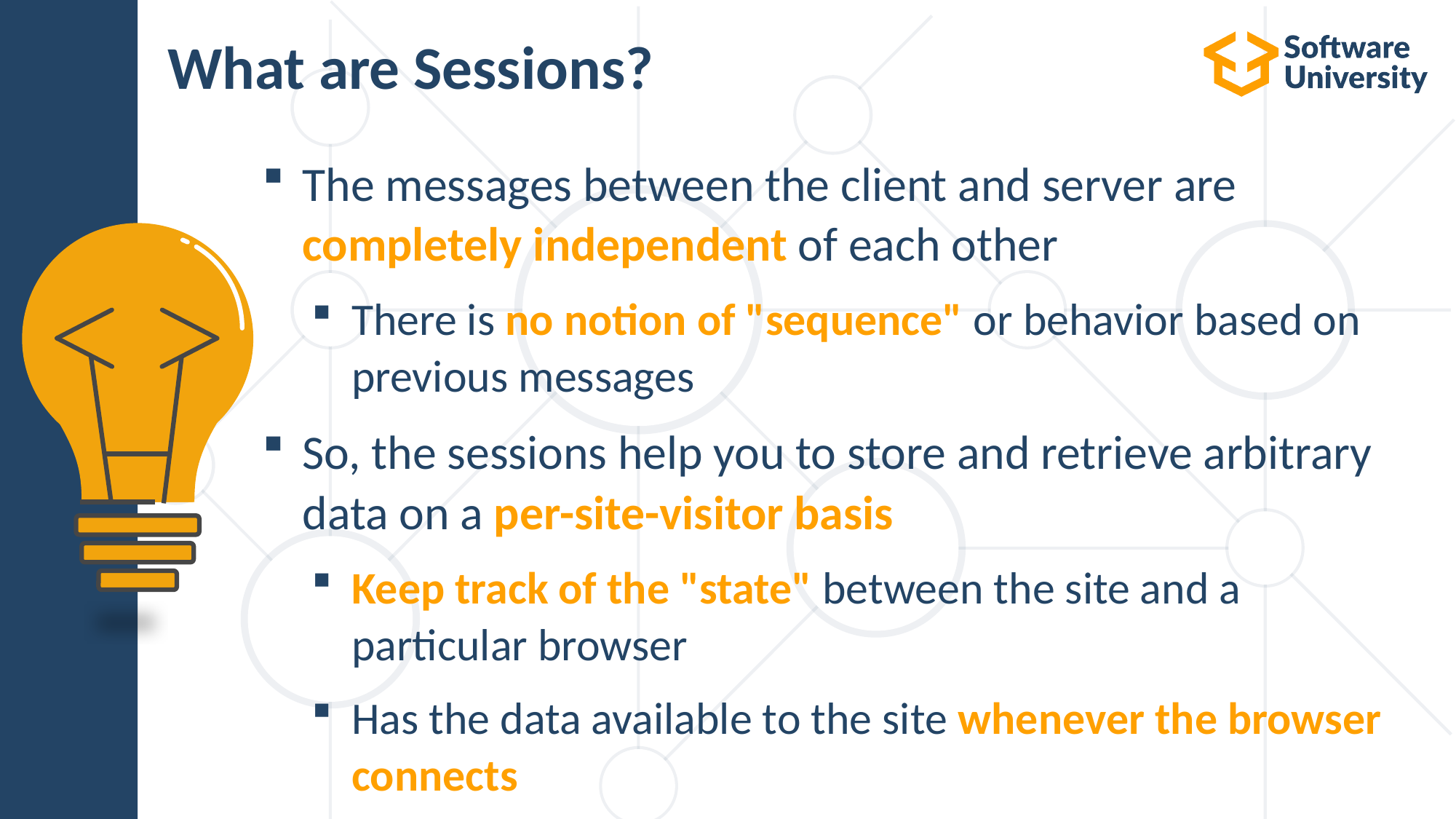

# What are Sessions?
The messages between the client and server are completely independent of each other
There is no notion of "sequence" or behavior based on previous messages
So, the sessions help you to store and retrieve arbitrary data on a per-site-visitor basis
Keep track of the "state" between the site and a particular browser
Has the data available to the site whenever the browser connects